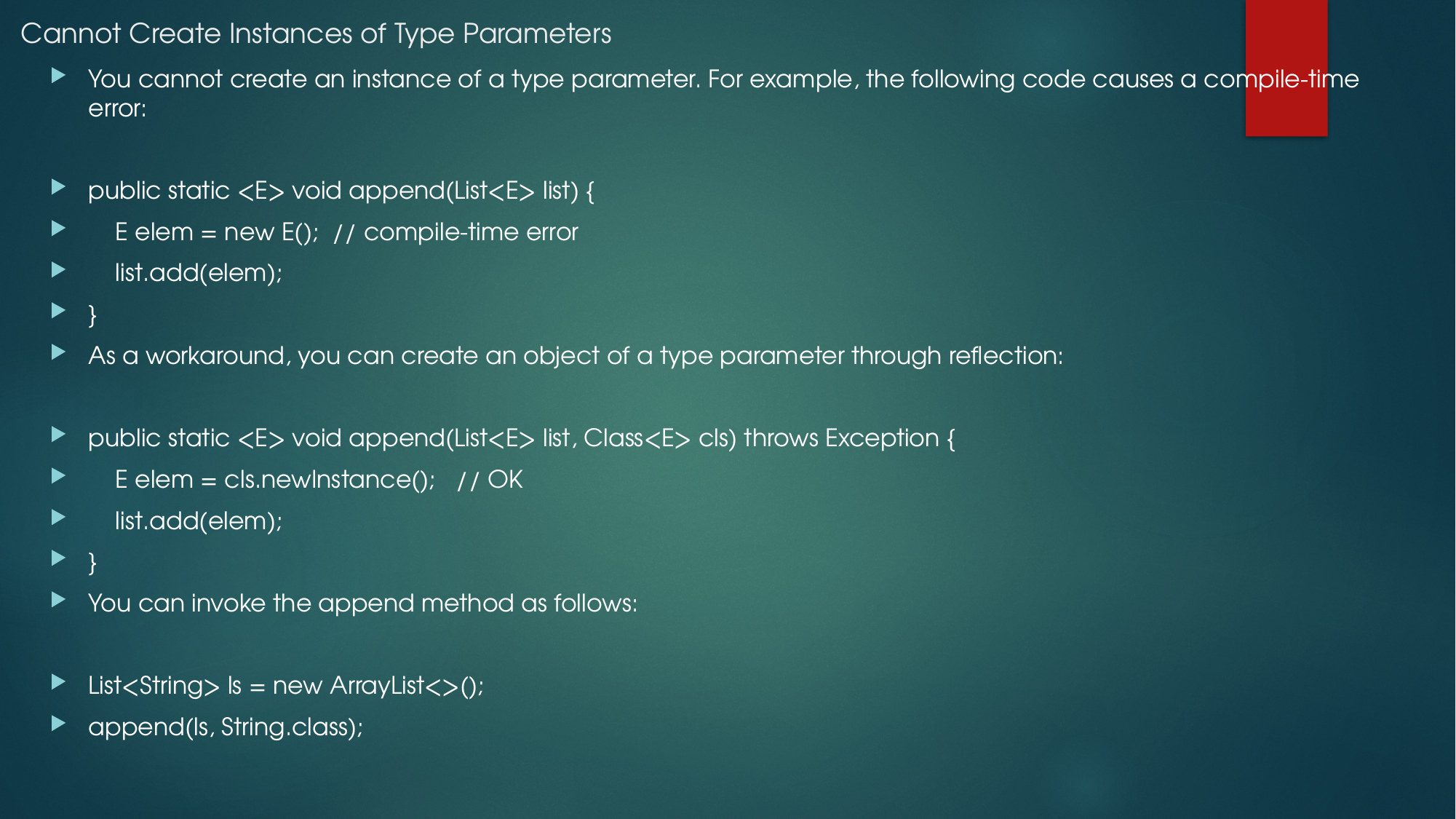

# Cannot Create Instances of Type Parameters
You cannot create an instance of a type parameter. For example, the following code causes a compile-time error:

public static <E> void append(List<E> list) {
    E elem = new E();  // compile-time error
    list.add(elem);
}
As a workaround, you can create an object of a type parameter through reflection:

public static <E> void append(List<E> list, Class<E> cls) throws Exception {
    E elem = cls.newInstance();   // OK
    list.add(elem);
}
You can invoke the append method as follows:

List<String> ls = new ArrayList<>();
append(ls, String.class);